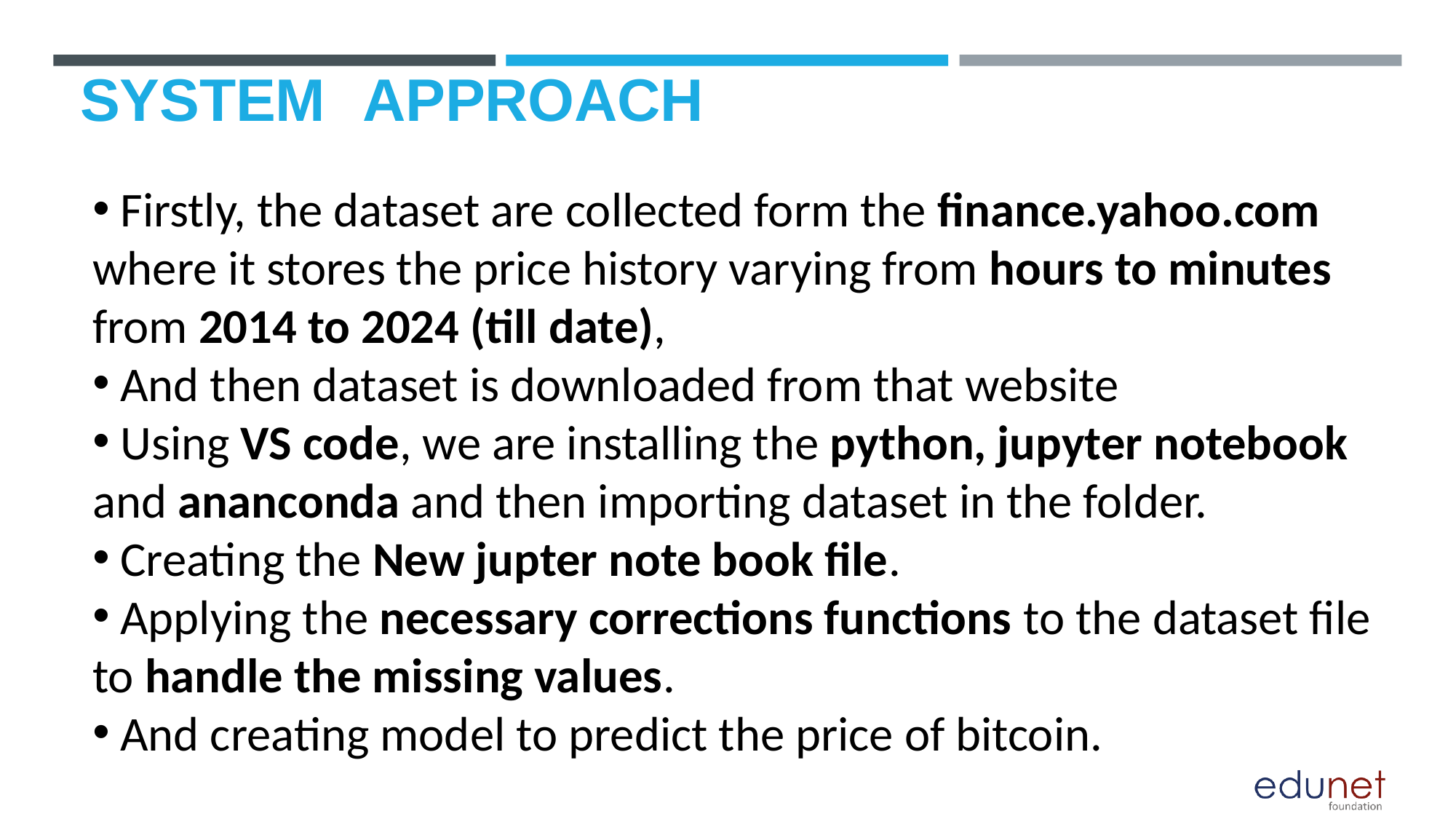

# SYSTEM	APPROACH
 Firstly, the dataset are collected form the finance.yahoo.com where it stores the price history varying from hours to minutes from 2014 to 2024 (till date),
 And then dataset is downloaded from that website
 Using VS code, we are installing the python, jupyter notebook and ananconda and then importing dataset in the folder.
 Creating the New jupter note book file.
 Applying the necessary corrections functions to the dataset file to handle the missing values.
 And creating model to predict the price of bitcoin.